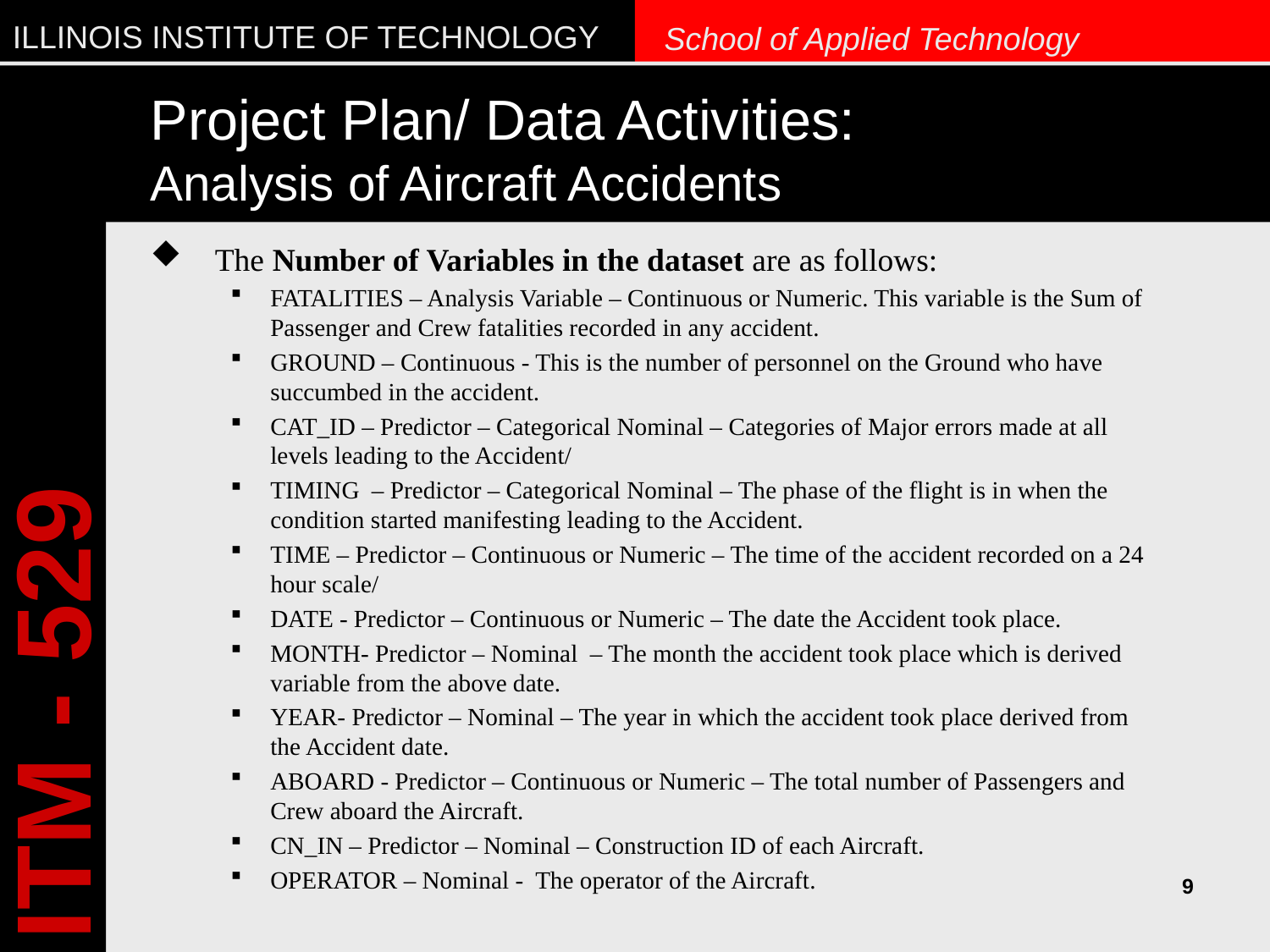

# Project Plan/ Data Activities: Analysis of Aircraft Accidents
The Number of Variables in the dataset are as follows:
FATALITIES – Analysis Variable – Continuous or Numeric. This variable is the Sum of Passenger and Crew fatalities recorded in any accident.
GROUND – Continuous - This is the number of personnel on the Ground who have succumbed in the accident.
CAT_ID – Predictor – Categorical Nominal – Categories of Major errors made at all levels leading to the Accident/
TIMING  – Predictor – Categorical Nominal – The phase of the flight is in when the condition started manifesting leading to the Accident.
TIME – Predictor – Continuous or Numeric – The time of the accident recorded on a 24 hour scale/
DATE - Predictor – Continuous or Numeric – The date the Accident took place.
MONTH- Predictor – Nominal  – The month the accident took place which is derived variable from the above date.
YEAR- Predictor – Nominal – The year in which the accident took place derived from the Accident date.
ABOARD - Predictor – Continuous or Numeric – The total number of Passengers and Crew aboard the Aircraft.
CN_IN – Predictor – Nominal – Construction ID of each Aircraft.
OPERATOR – Nominal -  The operator of the Aircraft.

9